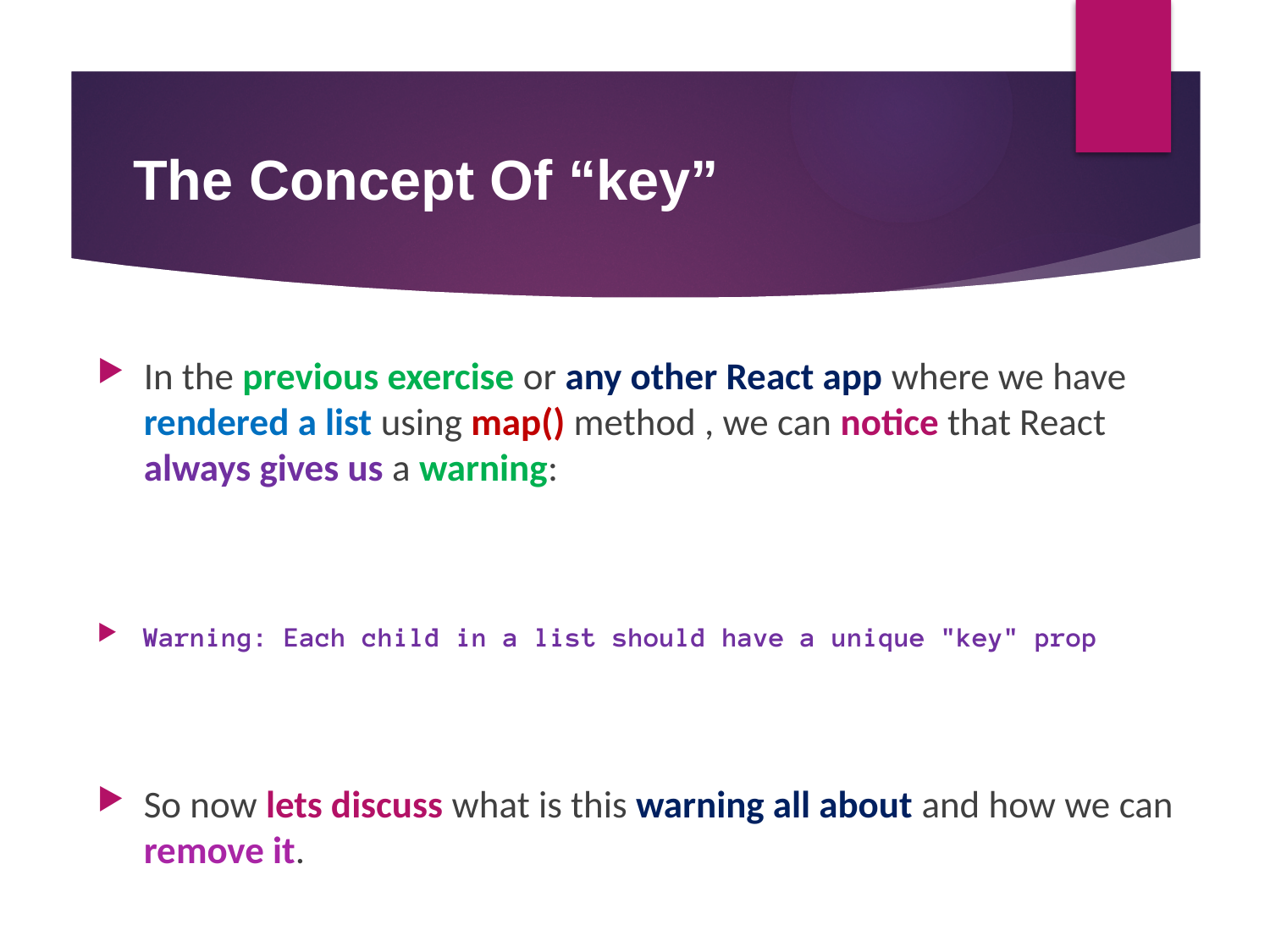

The Concept Of “key”
In the previous exercise or any other React app where we have rendered a list using map() method , we can notice that React always gives us a warning:

Warning: Each child in a list should have a unique "key" prop

So now lets discuss what is this warning all about and how we can remove it.